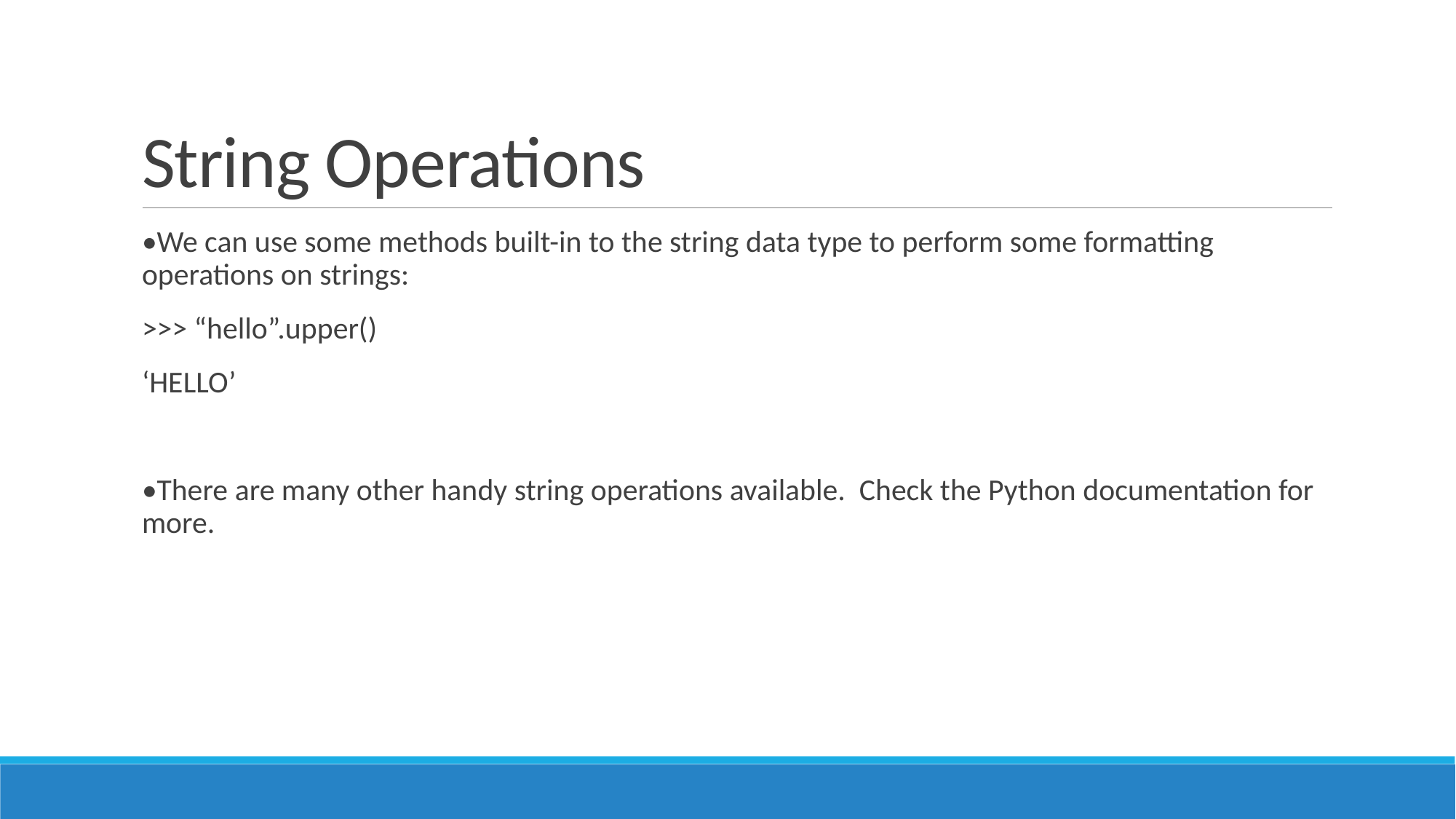

# String Operations
•We can use some methods built-in to the string data type to perform some formatting operations on strings:
>>> “hello”.upper()
‘HELLO’

•There are many other handy string operations available.  Check the Python documentation for more.